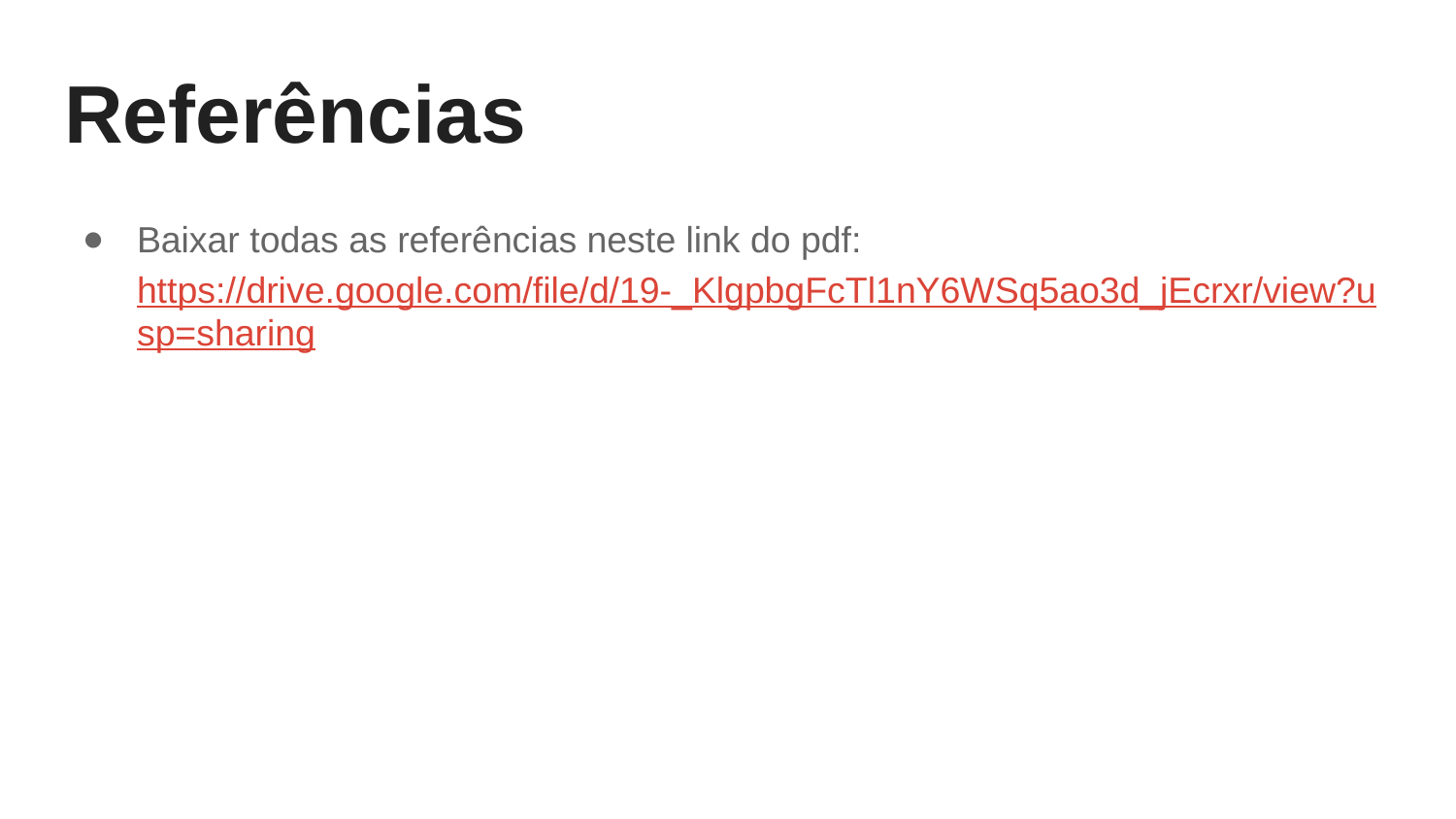

# Referências
Baixar todas as referências neste link do pdf: https://drive.google.com/file/d/19-_KlgpbgFcTl1nY6WSq5ao3d_jEcrxr/view?usp=sharing